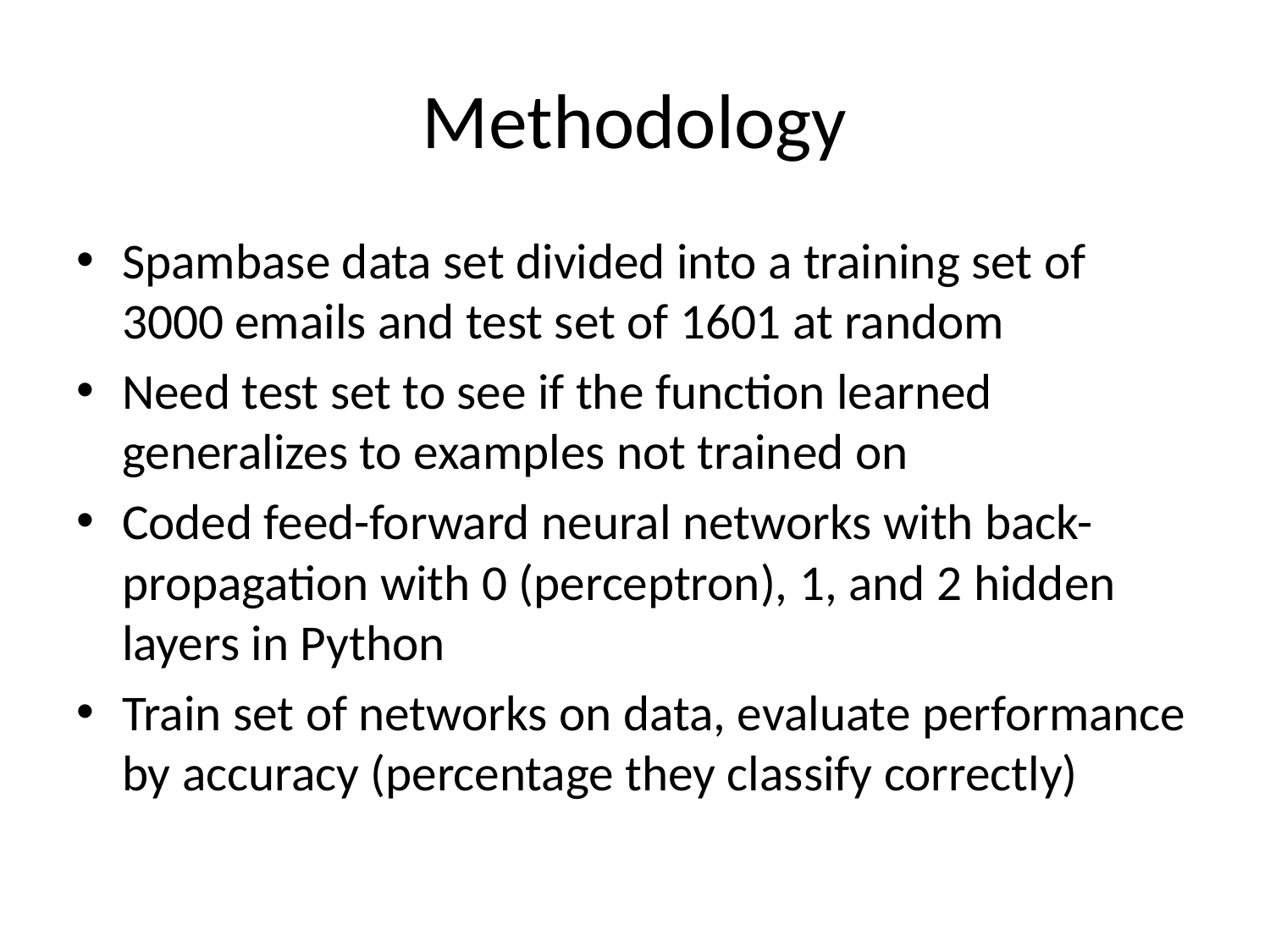

# Methodology
Spambase data set divided into a training set of 3000 emails and test set of 1601 at random
Need test set to see if the function learned generalizes to examples not trained on
Coded feed-forward neural networks with back-propagation with 0 (perceptron), 1, and 2 hidden layers in Python
Train set of networks on data, evaluate performance by accuracy (percentage they classify correctly)